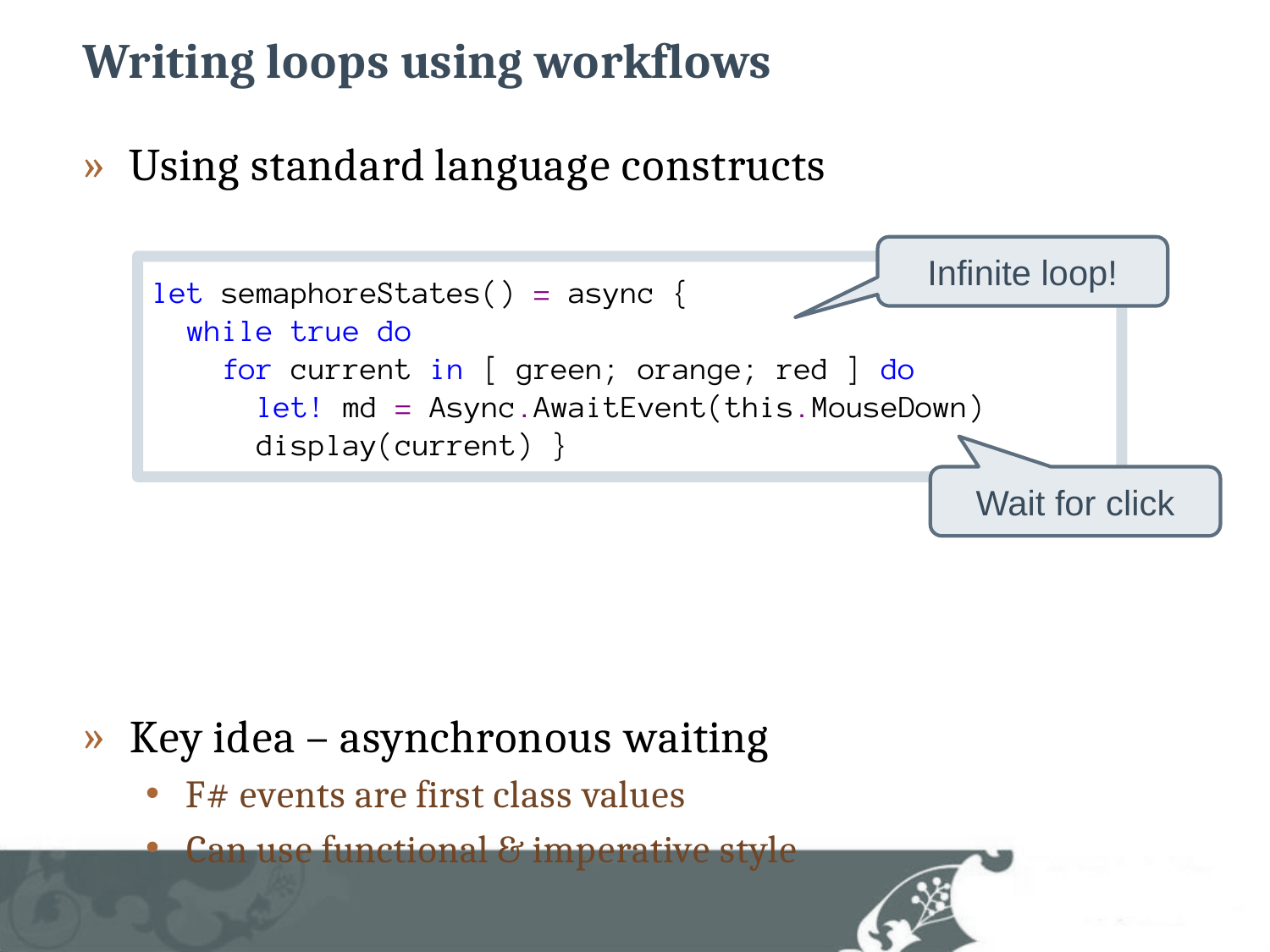

# Writing loops using workflows
Using standard language constructs

Key idea – asynchronous waiting
F# events are first class values
Can use functional & imperative style
Infinite loop!
let semaphoreStates() = async {
  while true do
    for current in [ green; orange; red ] do
      let! md = Async.AwaitEvent(this.MouseDown)
      display(current) }
Wait for click